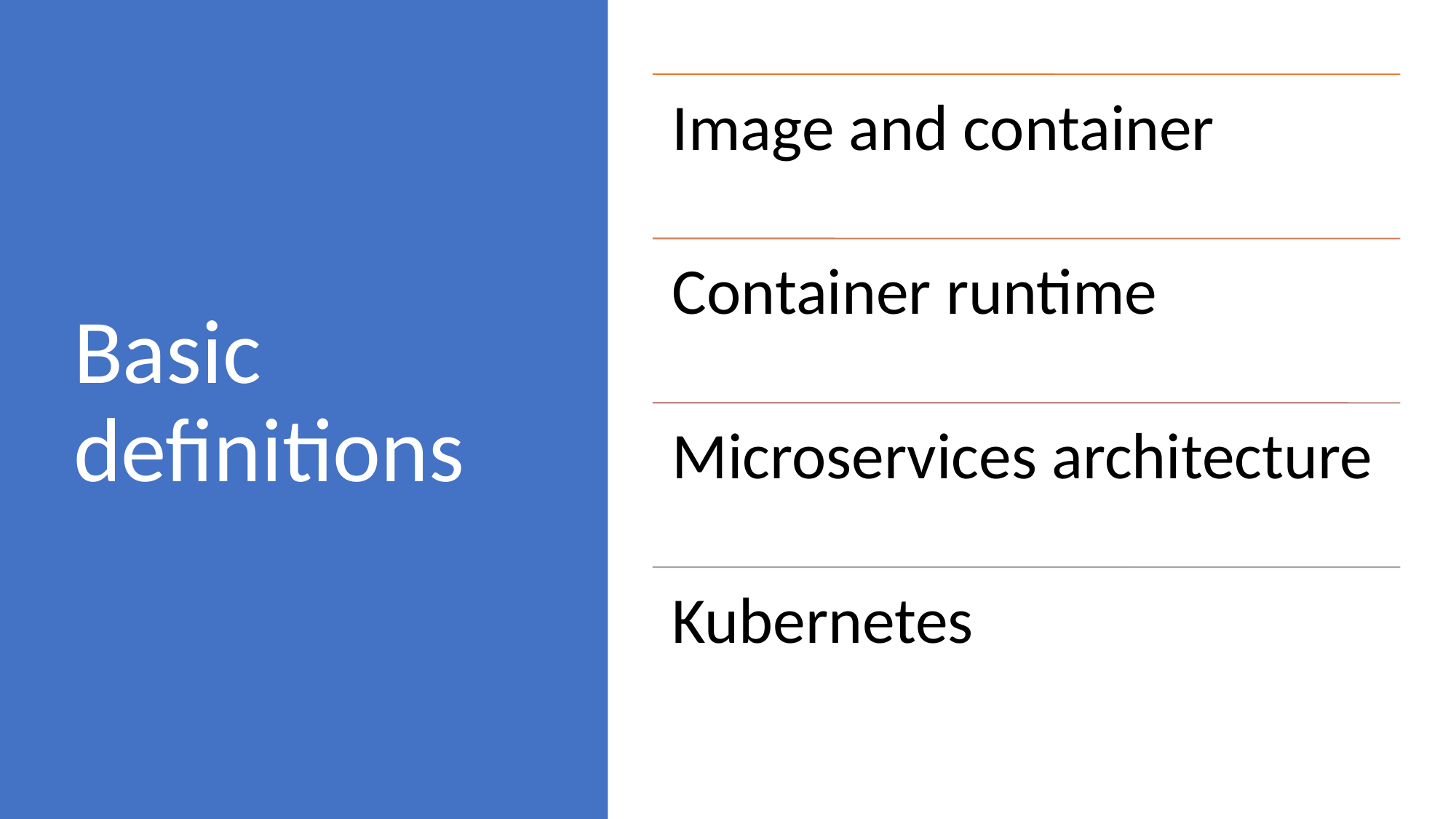

# Basic definitions
Image and container
Container runtime
Microservices architecture
Kubernetes